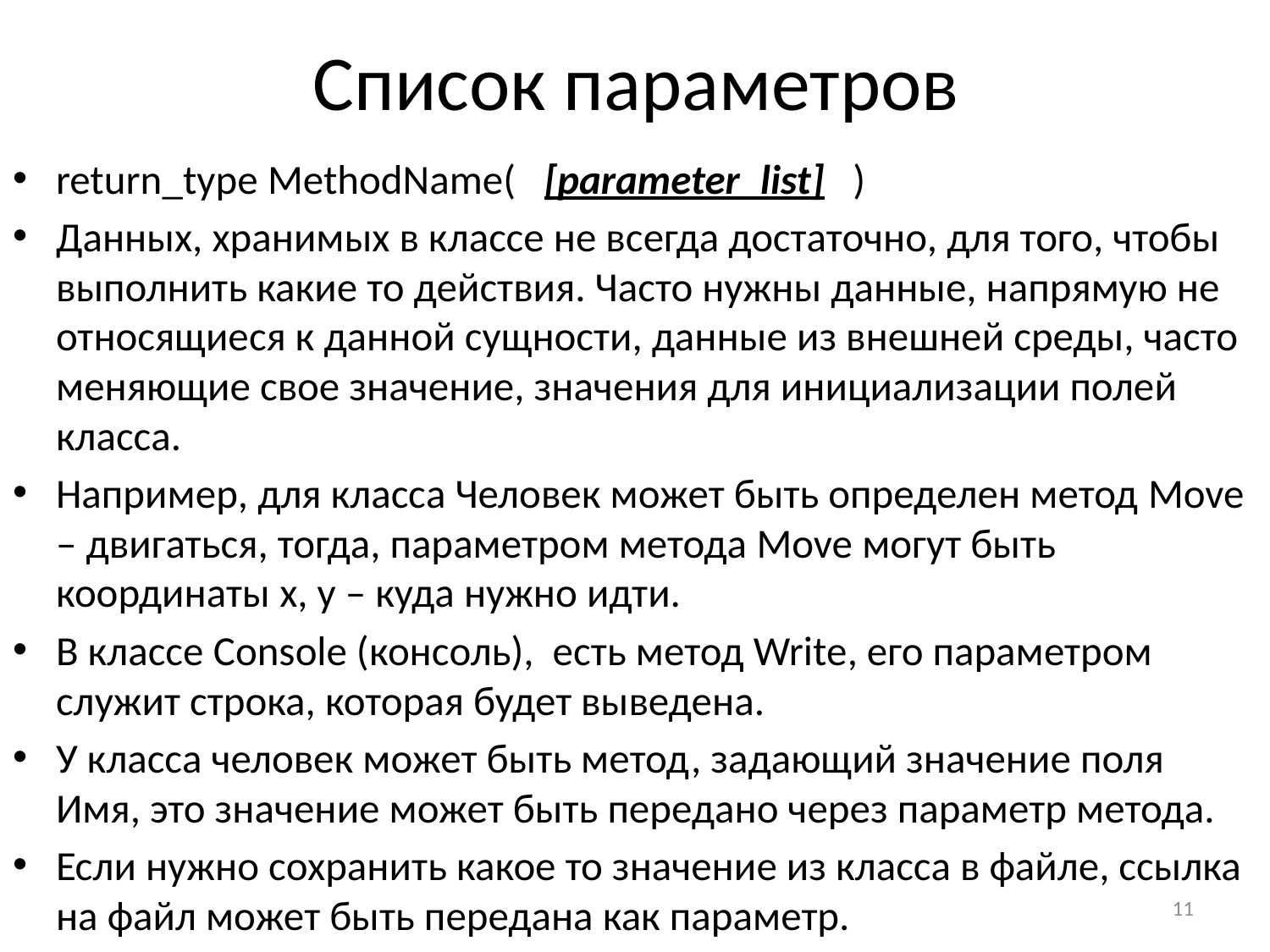

# Список параметров
return_type MethodName(   [parameter_list]   )
Данных, хранимых в классе не всегда достаточно, для того, чтобы выполнить какие то действия. Часто нужны данные, напрямую не относящиеся к данной сущности, данные из внешней среды, часто меняющие свое значение, значения для инициализации полей класса.
Например, для класса Человек может быть определен метод Move – двигаться, тогда, параметром метода Move могут быть координаты x, y – куда нужно идти.
В классе Console (консоль),  есть метод Write, его параметром служит строка, которая будет выведена.
У класса человек может быть метод, задающий значение поля Имя, это значение может быть передано через параметр метода.
Если нужно сохранить какое то значение из класса в файле, ссылка на файл может быть передана как параметр.

11